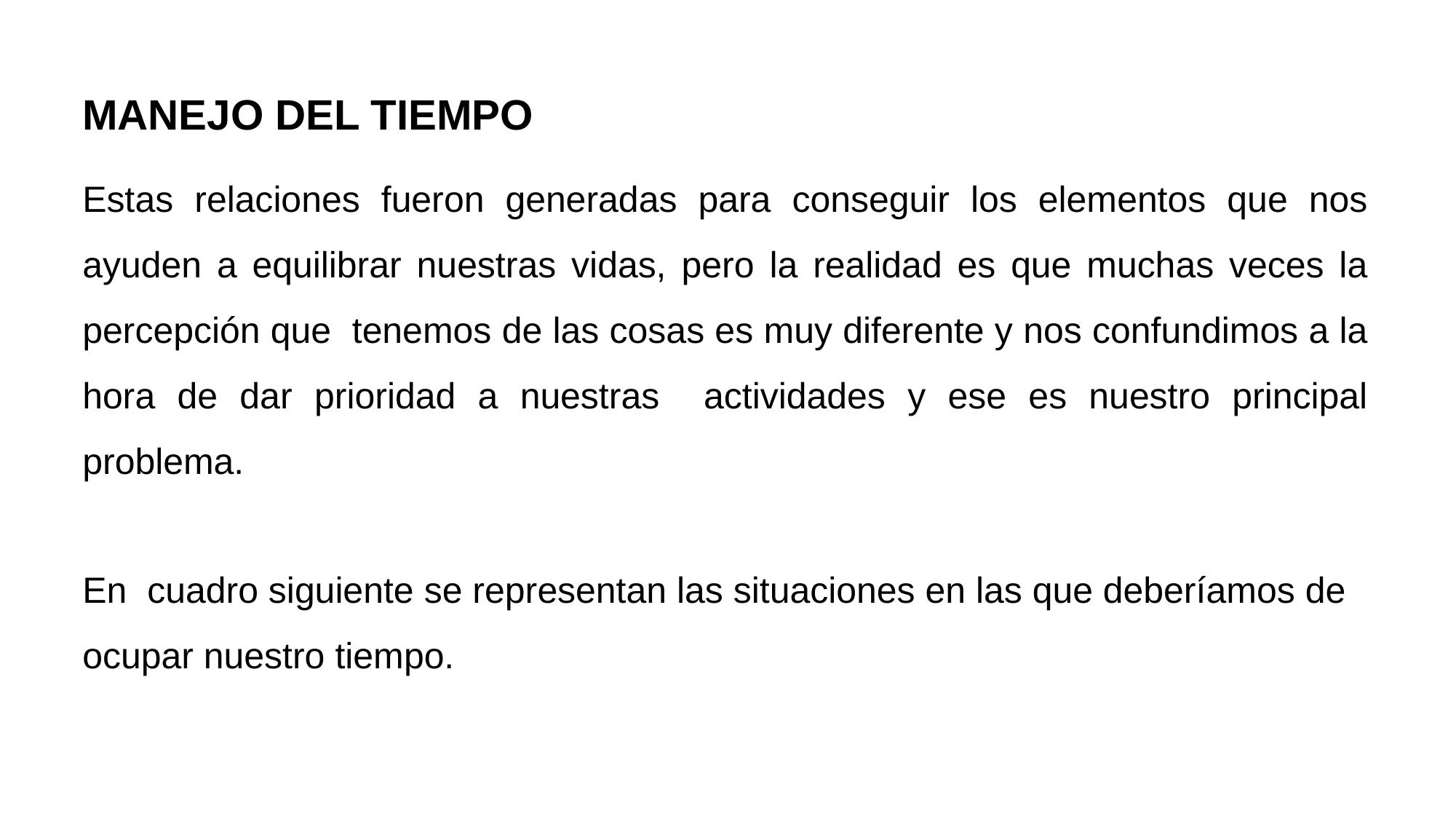

MANEJO DEL TIEMPO
Estas relaciones fueron generadas para conseguir los elementos que nos ayuden a equilibrar nuestras vidas, pero la realidad es que muchas veces la percepción que  tenemos de las cosas es muy diferente y nos confundimos a la hora de dar prioridad a nuestras  actividades y ese es nuestro principal problema.
En  cuadro siguiente se representan las situaciones en las que deberíamos de ocupar nuestro tiempo.